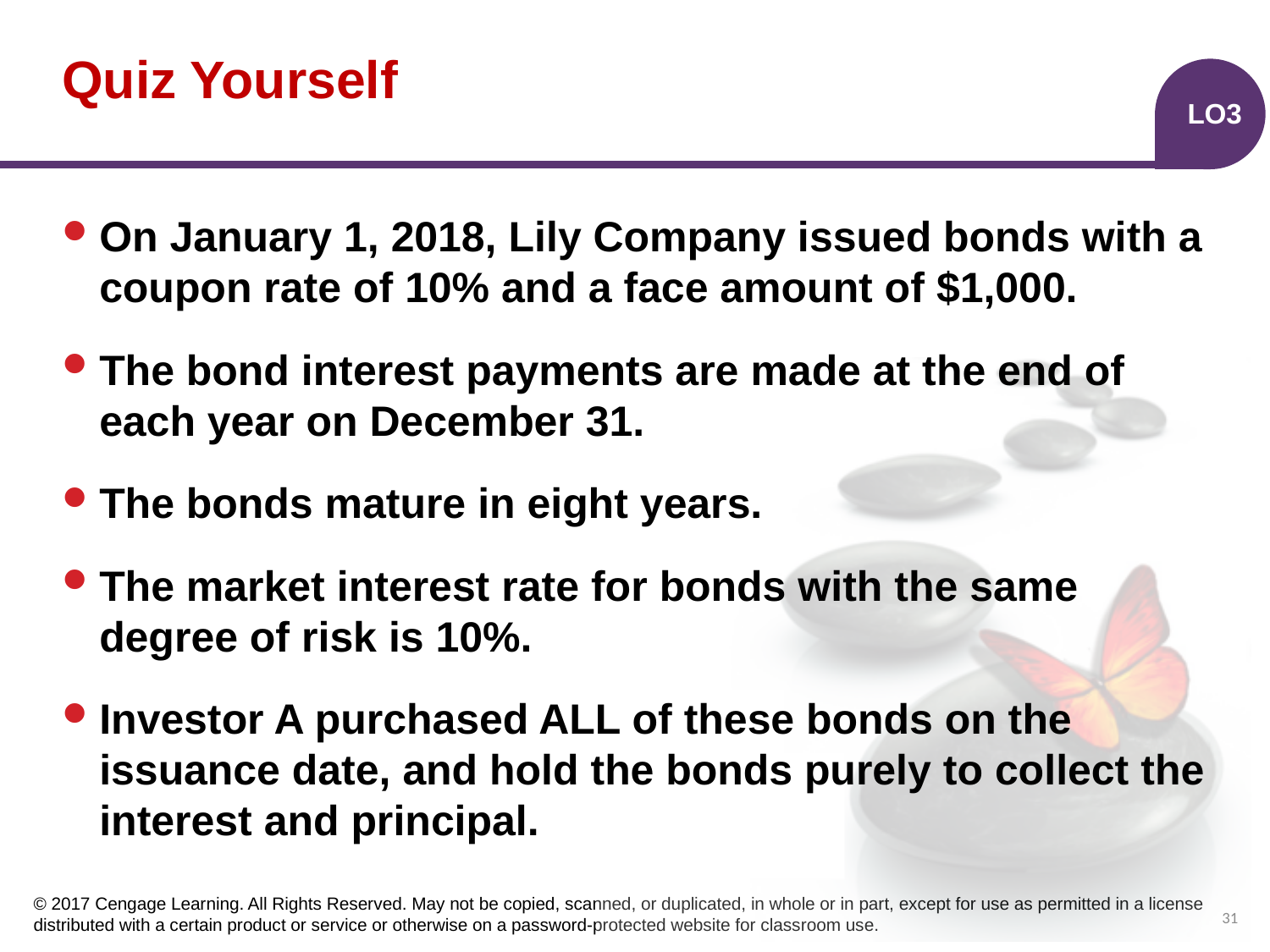

# Quiz Yourself
LO3
On January 1, 2018, Lily Company issued bonds with a coupon rate of 10% and a face amount of $1,000.
The bond interest payments are made at the end of each year on December 31.
The bonds mature in eight years.
The market interest rate for bonds with the same degree of risk is 10%.
Investor A purchased ALL of these bonds on the issuance date, and hold the bonds purely to collect the interest and principal.

31